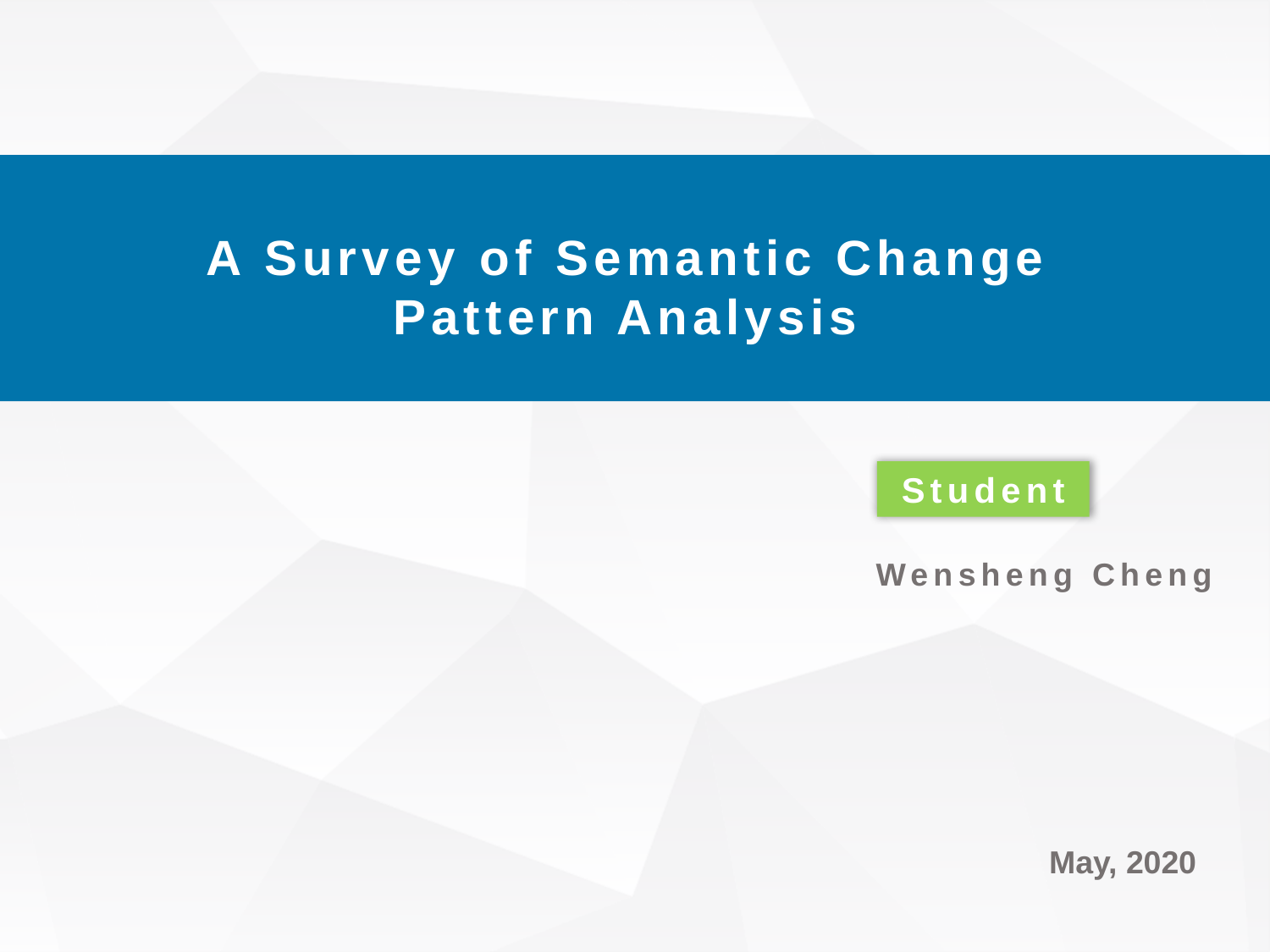

A Survey of Semantic Change
Pattern Analysis
Student
Wensheng Cheng
May, 2020